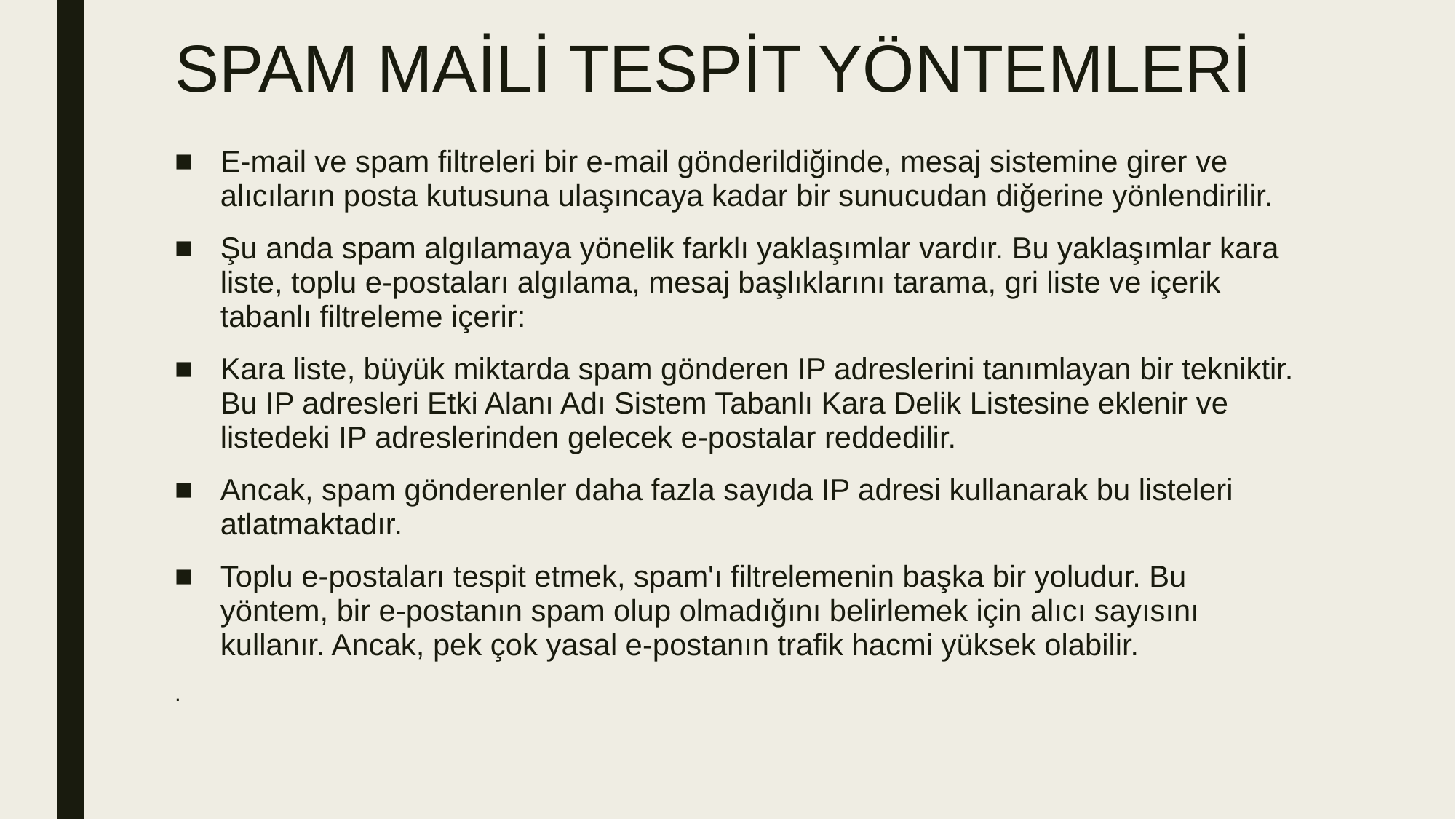

# SPAM MAİLİ TESPİT YÖNTEMLERİ
E-mail ve spam filtreleri bir e-mail gönderildiğinde, mesaj sistemine girer ve alıcıların posta kutusuna ulaşıncaya kadar bir sunucudan diğerine yönlendirilir.
Şu anda spam algılamaya yönelik farklı yaklaşımlar vardır. Bu yaklaşımlar kara liste, toplu e-postaları algılama, mesaj başlıklarını tarama, gri liste ve içerik tabanlı filtreleme içerir:
Kara liste, büyük miktarda spam gönderen IP adreslerini tanımlayan bir tekniktir. Bu IP adresleri Etki Alanı Adı Sistem Tabanlı Kara Delik Listesine eklenir ve listedeki IP adreslerinden gelecek e-postalar reddedilir.
Ancak, spam gönderenler daha fazla sayıda IP adresi kullanarak bu listeleri atlatmaktadır.
Toplu e-postaları tespit etmek, spam'ı filtrelemenin başka bir yoludur. Bu yöntem, bir e-postanın spam olup olmadığını belirlemek için alıcı sayısını kullanır. Ancak, pek çok yasal e-postanın trafik hacmi yüksek olabilir.
.